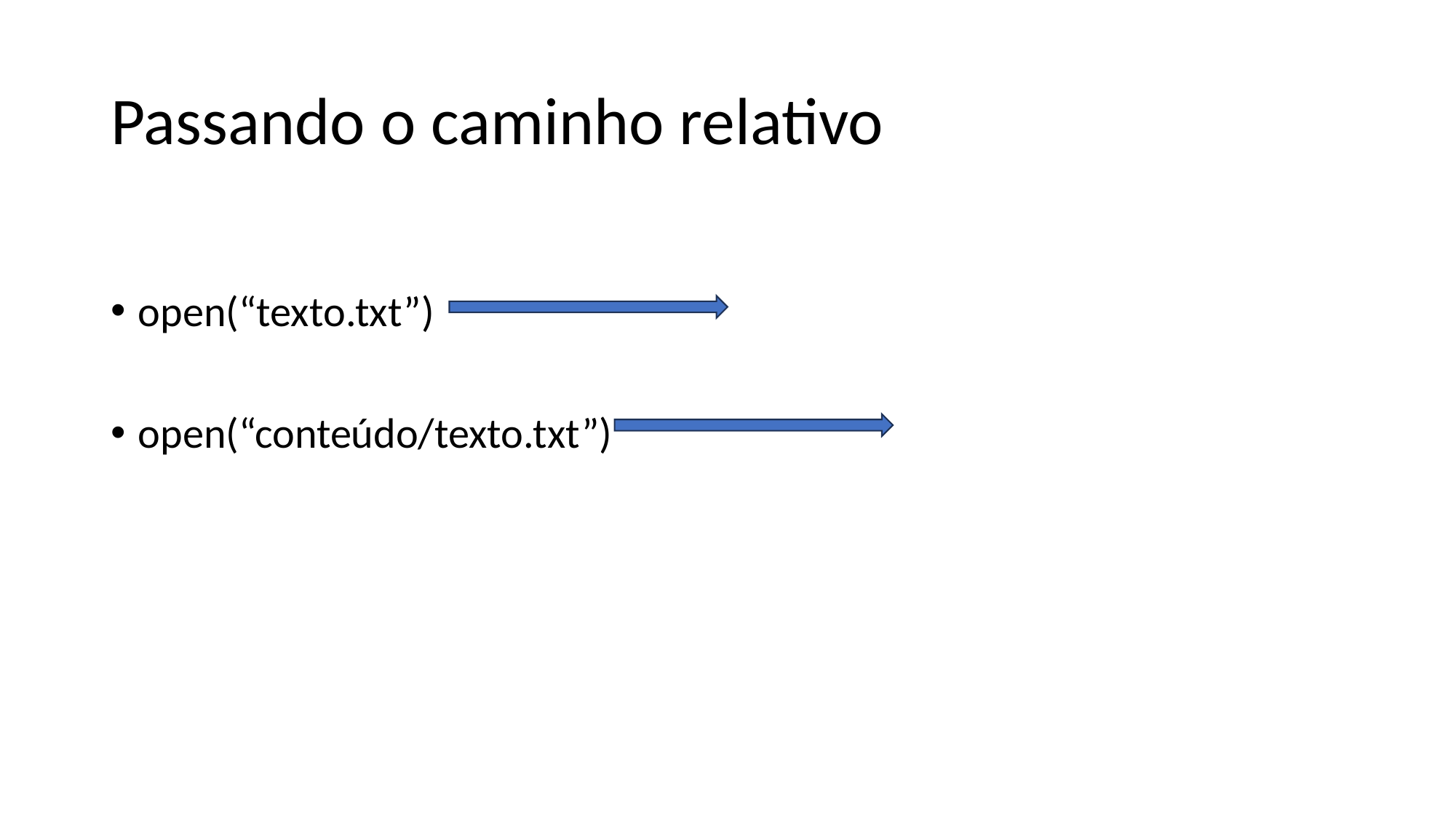

# Passando o caminho relativo

open(“texto.txt”)

open(“conteúdo/texto.txt”)